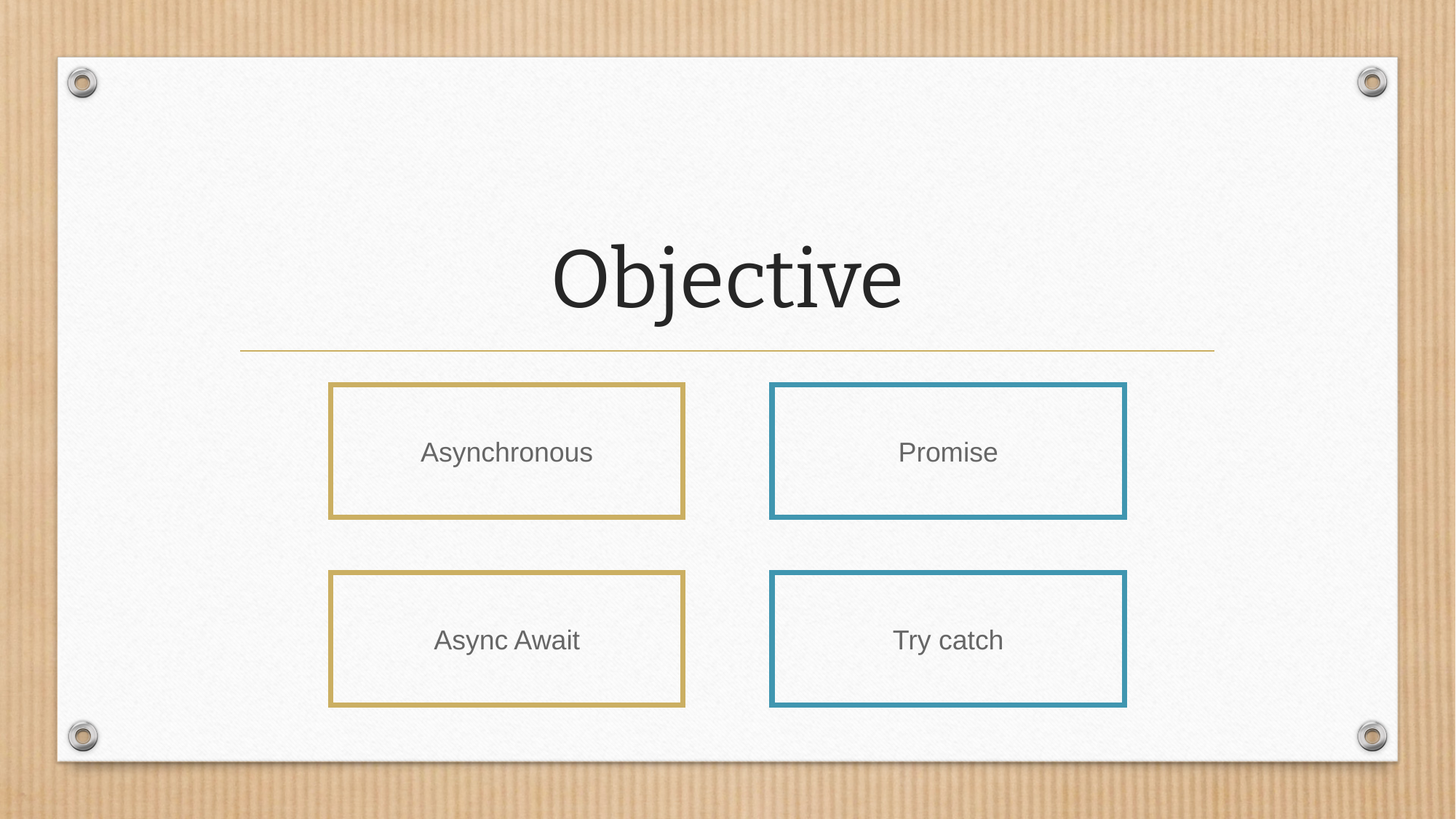

# Objective
Asynchronous
Promise
Try catch
Async Await